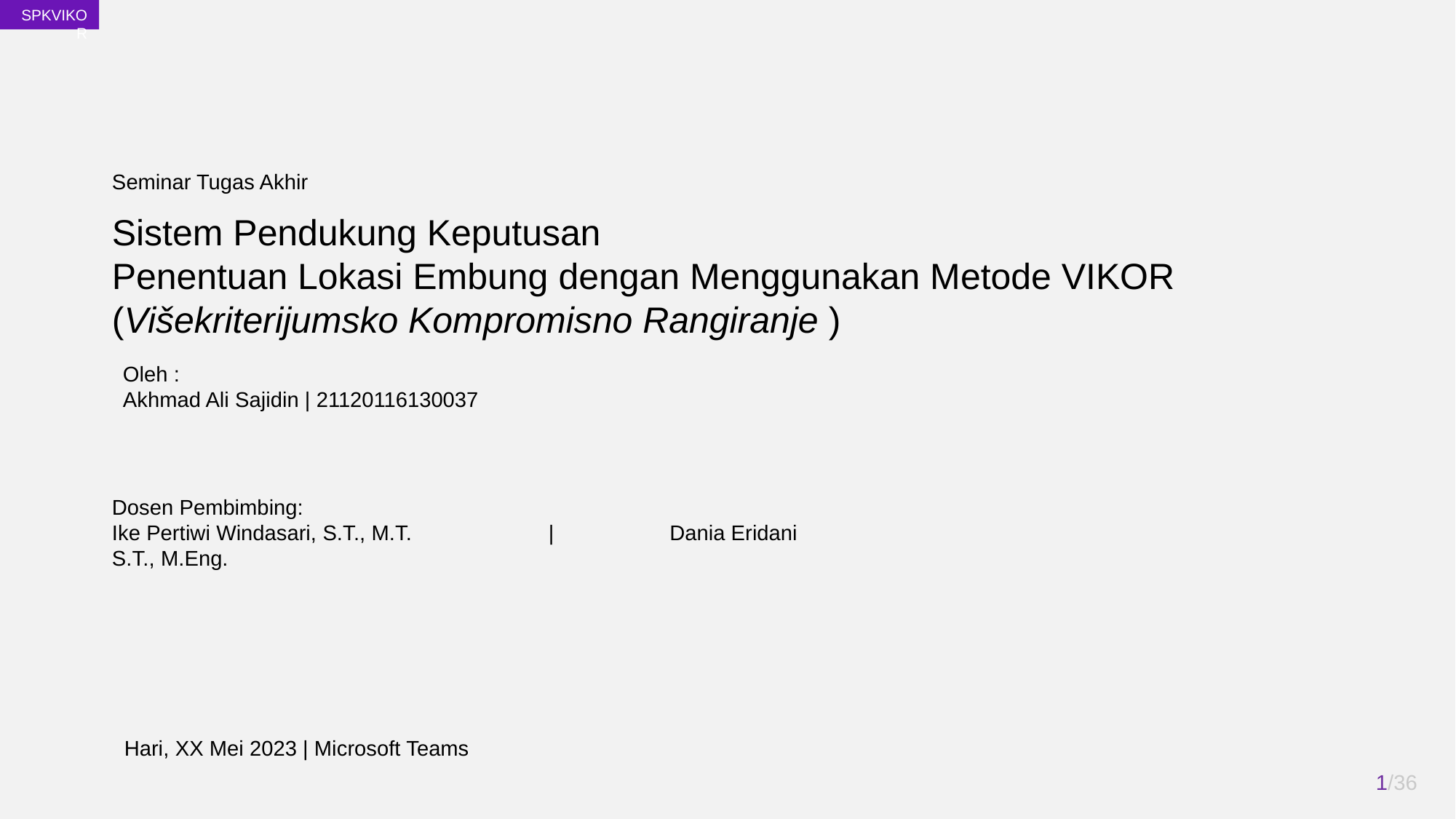

Seminar Tugas Akhir
Sistem Pendukung Keputusan
Penentuan Lokasi Embung dengan Menggunakan Metode VIKOR
(Višekriterijumsko Kompromisno Rangiranje )
Oleh :
Akhmad Ali Sajidin | 21120116130037
Dosen Pembimbing:
Ike Pertiwi Windasari, S.T., M.T.		| 	  Dania Eridani S.T., M.Eng.
Hari, XX Mei 2023 | Microsoft Teams
1/36